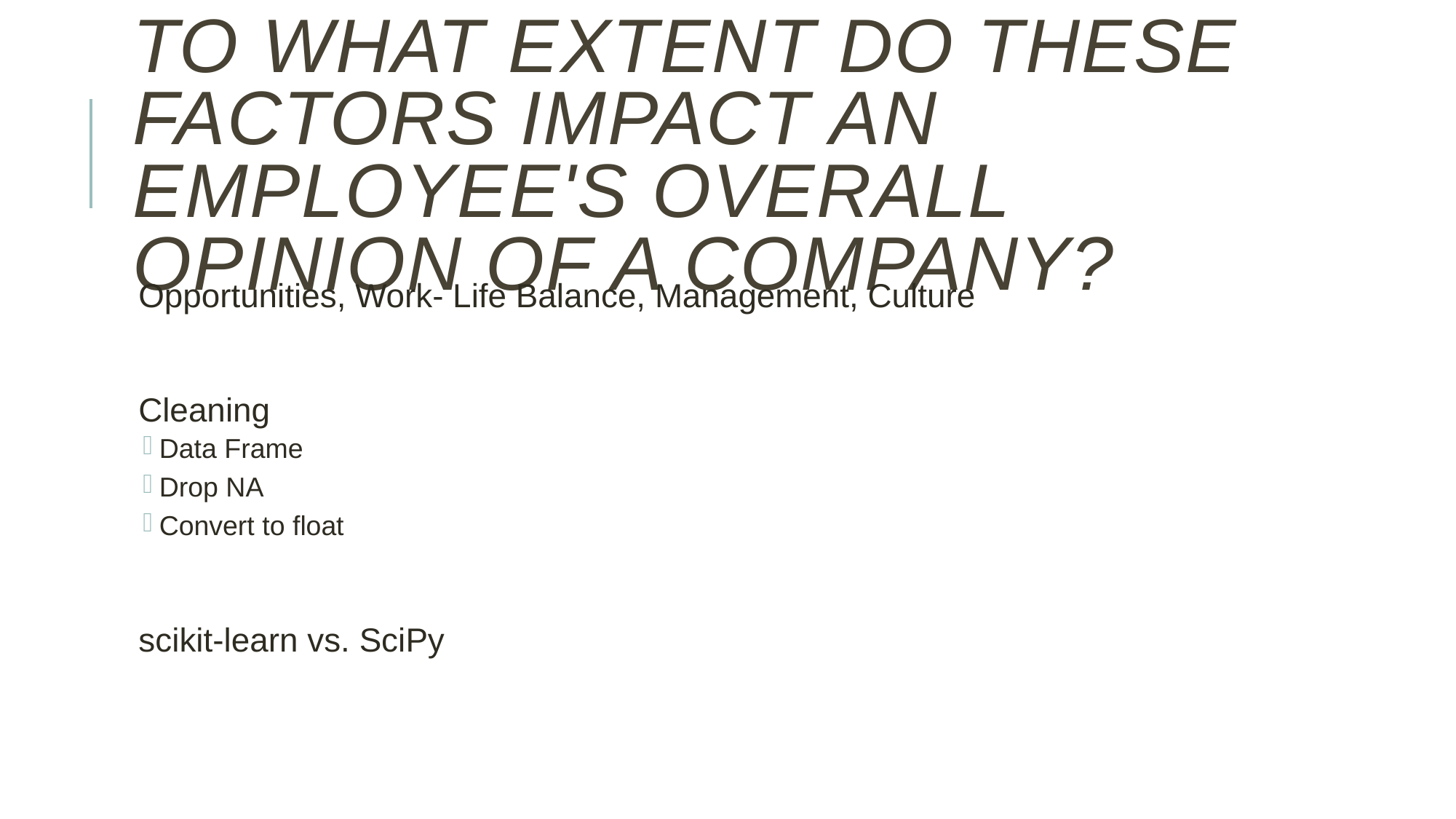

# To what extent do these factors impact an employee's overall opinion of a company?
Opportunities, Work- Life Balance, Management, Culture

Cleaning
Data Frame
Drop NA
Convert to float

scikit-learn vs. SciPy